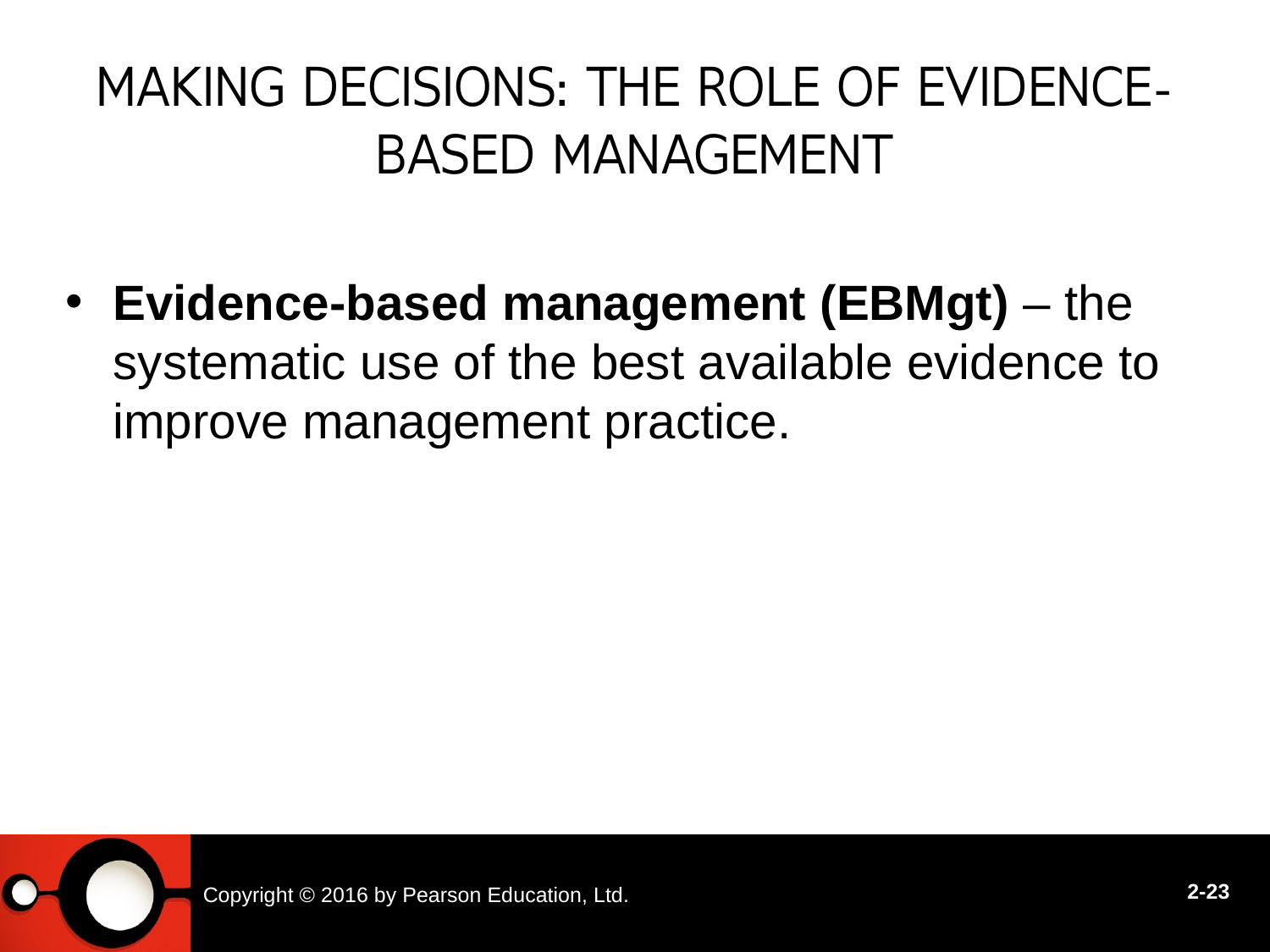

# Making Decisions: The Role of Evidence-Based Management
Evidence-based management (EBMgt) – the systematic use of the best available evidence to improve management practice.
Copyright © 2016 by Pearson Education, Ltd.
2-23